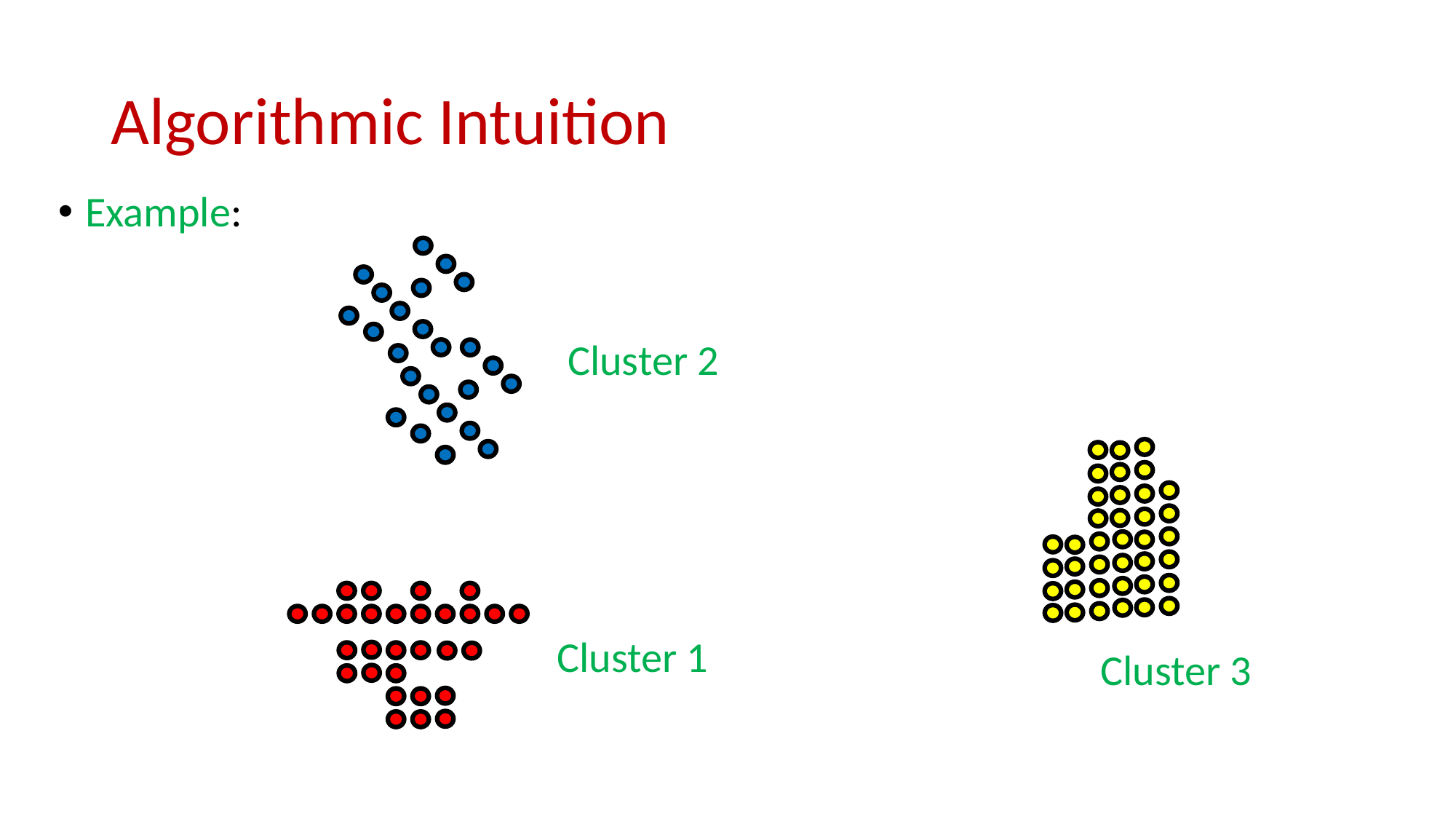

# Algorithmic Intuition
Example:

Cluster 2

Cluster 1
Cluster 3